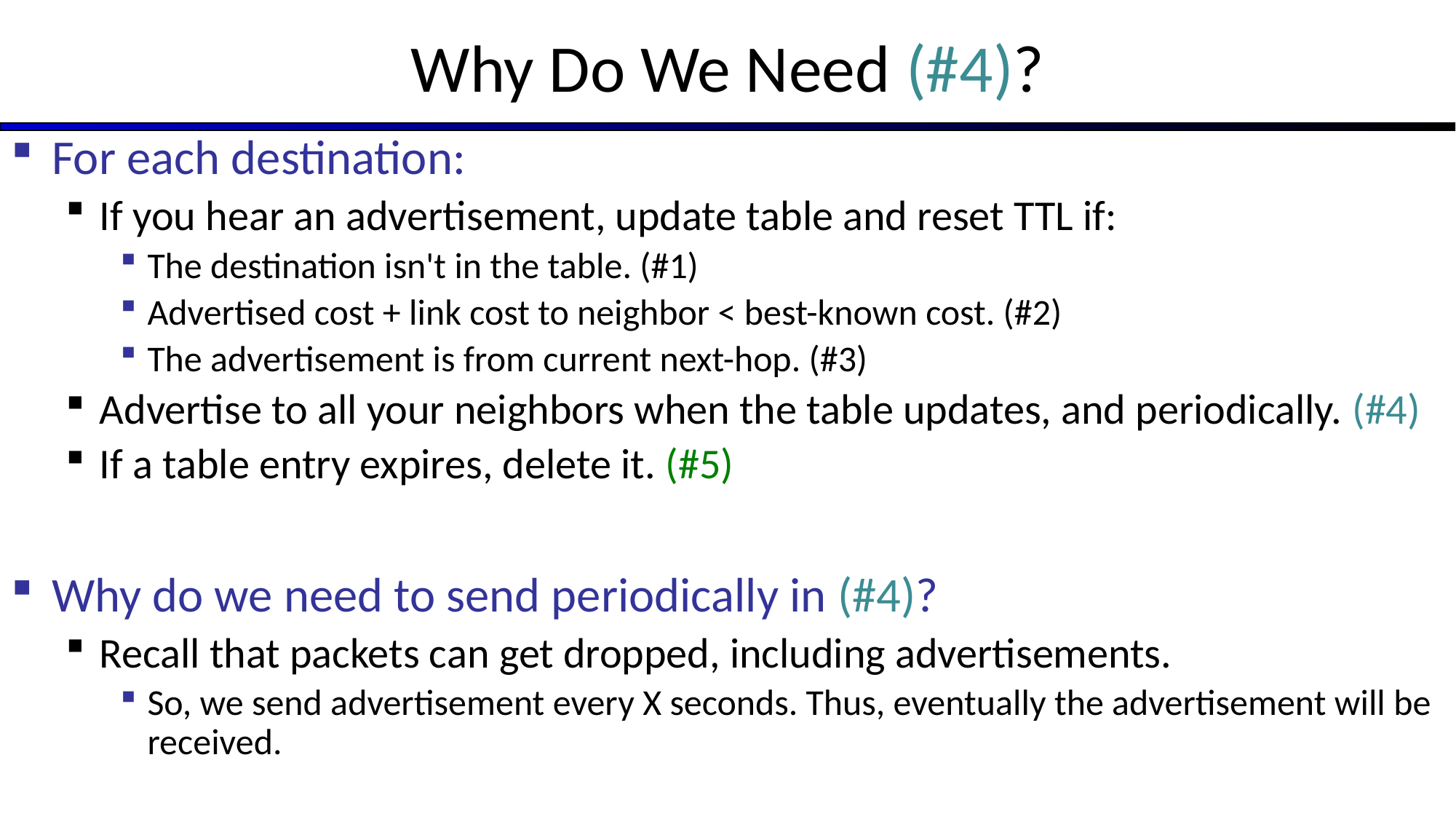

# Why Do We Need (#4)?
For each destination:
If you hear an advertisement, update table and reset TTL if:
The destination isn't in the table. (#1)
Advertised cost + link cost to neighbor < best-known cost. (#2)
The advertisement is from current next-hop. (#3)
Advertise to all your neighbors when the table updates, and periodically. (#4)
If a table entry expires, delete it. (#5)

Why do we need to send periodically in (#4)?
Recall that packets can get dropped, including advertisements.
So, we send advertisement every X seconds. Thus, eventually the advertisement will be received.